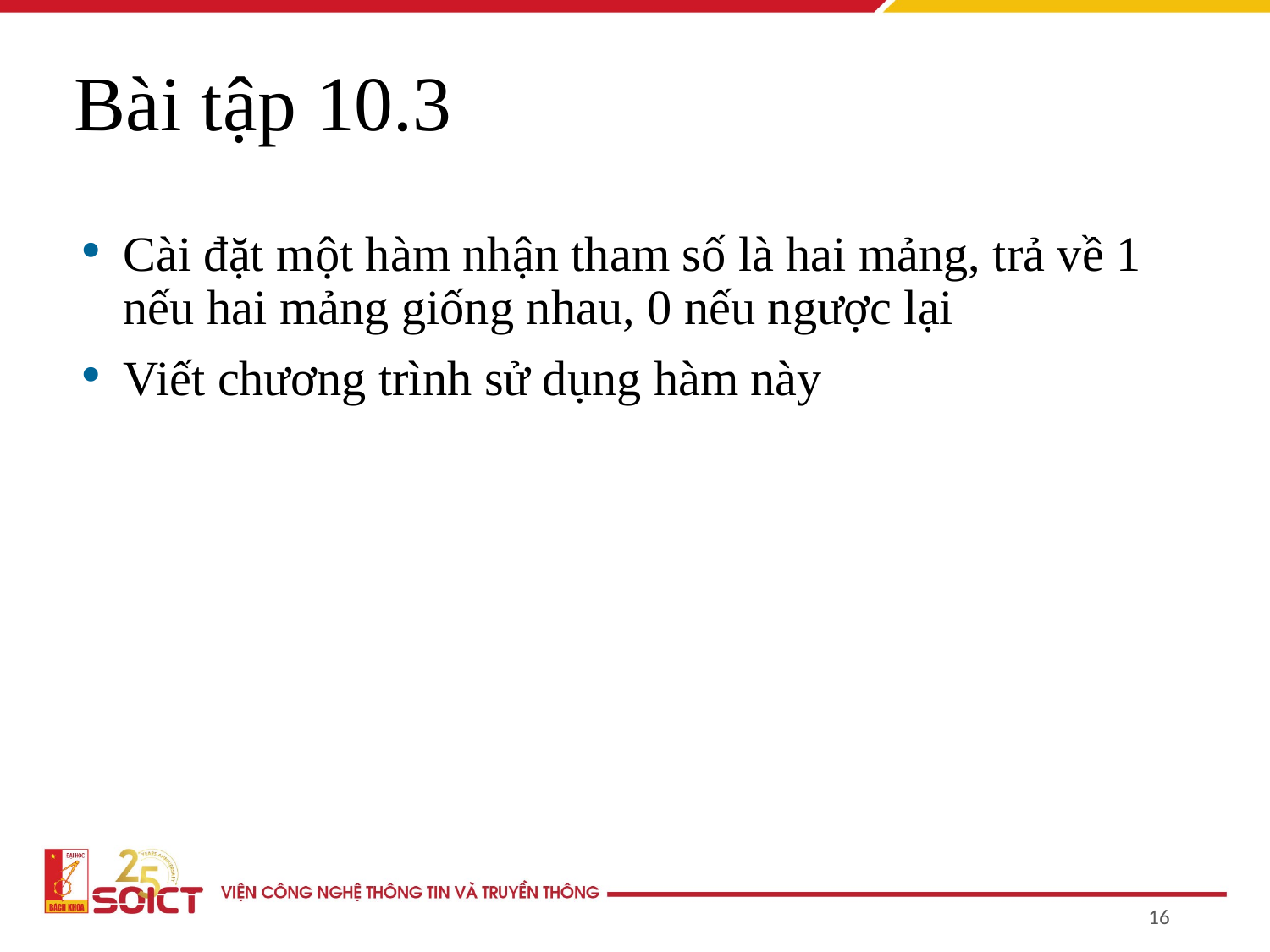

Bài tập 10.3
Cài đặt một hàm nhận tham số là hai mảng, trả về 1 nếu hai mảng giống nhau, 0 nếu ngược lại
Viết chương trình sử dụng hàm này

16